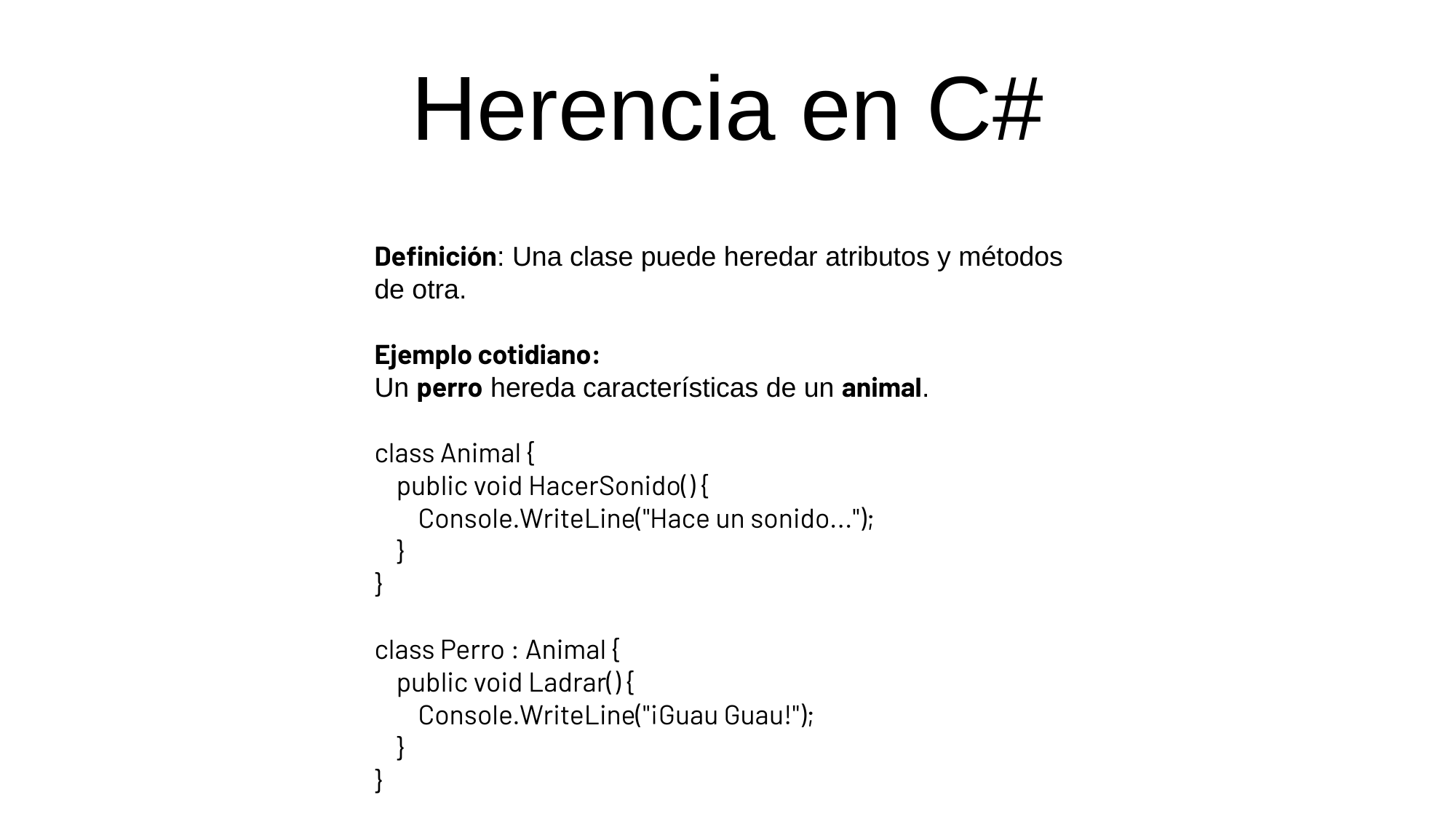

# Herencia en C#
Definición: Una clase puede heredar atributos y métodos de otra.

Ejemplo cotidiano:
Un perro hereda características de un animal.

class Animal {
    public void HacerSonido() {
        Console.WriteLine("Hace un sonido...");
    }
}

class Perro : Animal {
    public void Ladrar() {
        Console.WriteLine("¡Guau Guau!");
    }
}